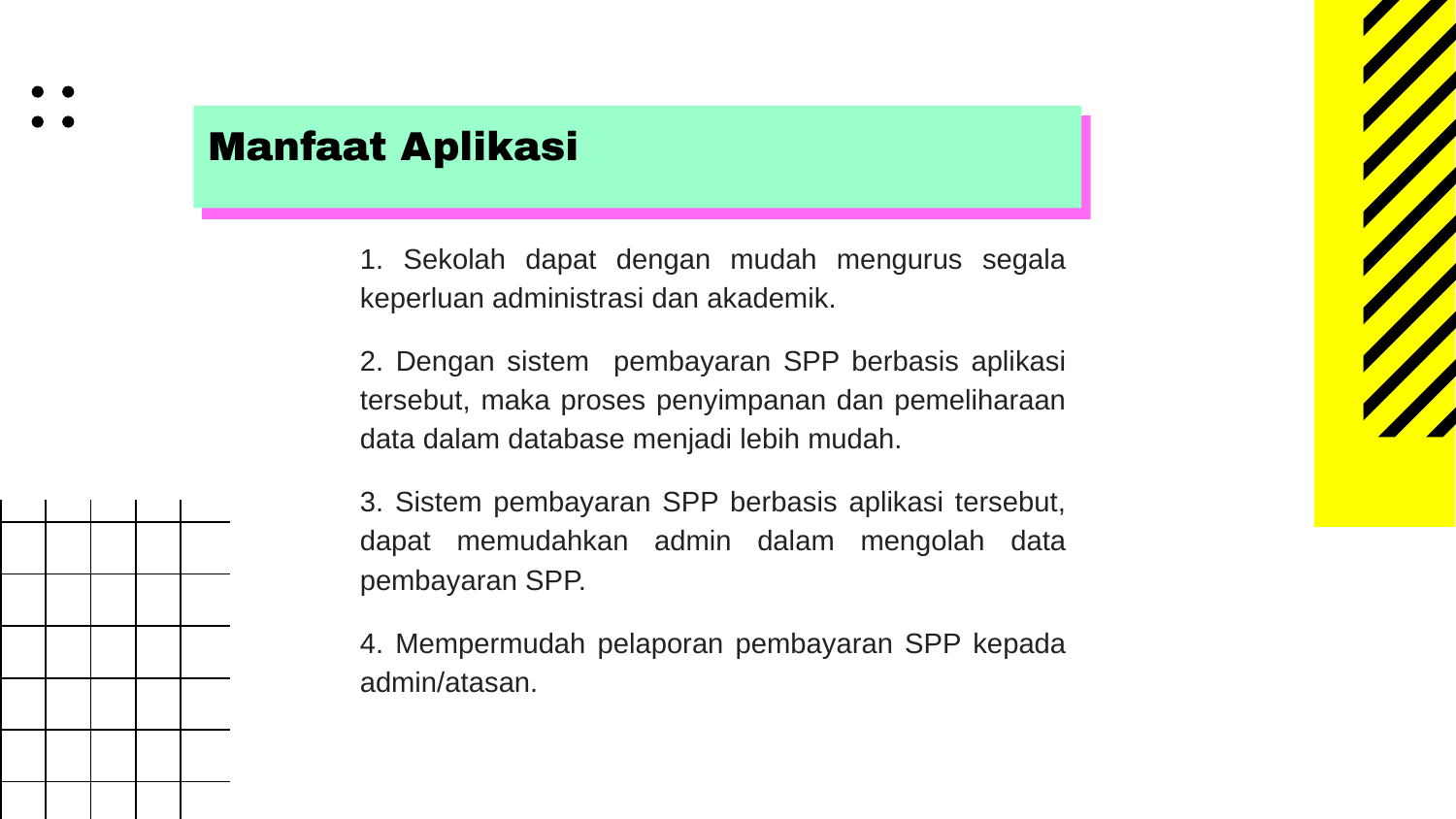

# Manfaat Aplikasi
1. Sekolah dapat dengan mudah mengurus segala keperluan administrasi dan akademik.
2. Dengan sistem  pembayaran SPP berbasis aplikasi tersebut, maka proses penyimpanan dan pemeliharaan data dalam database menjadi lebih mudah.
3. Sistem pembayaran SPP berbasis aplikasi tersebut, dapat memudahkan admin dalam mengolah data pembayaran SPP.
4. Mempermudah pelaporan pembayaran SPP kepada admin/atasan.